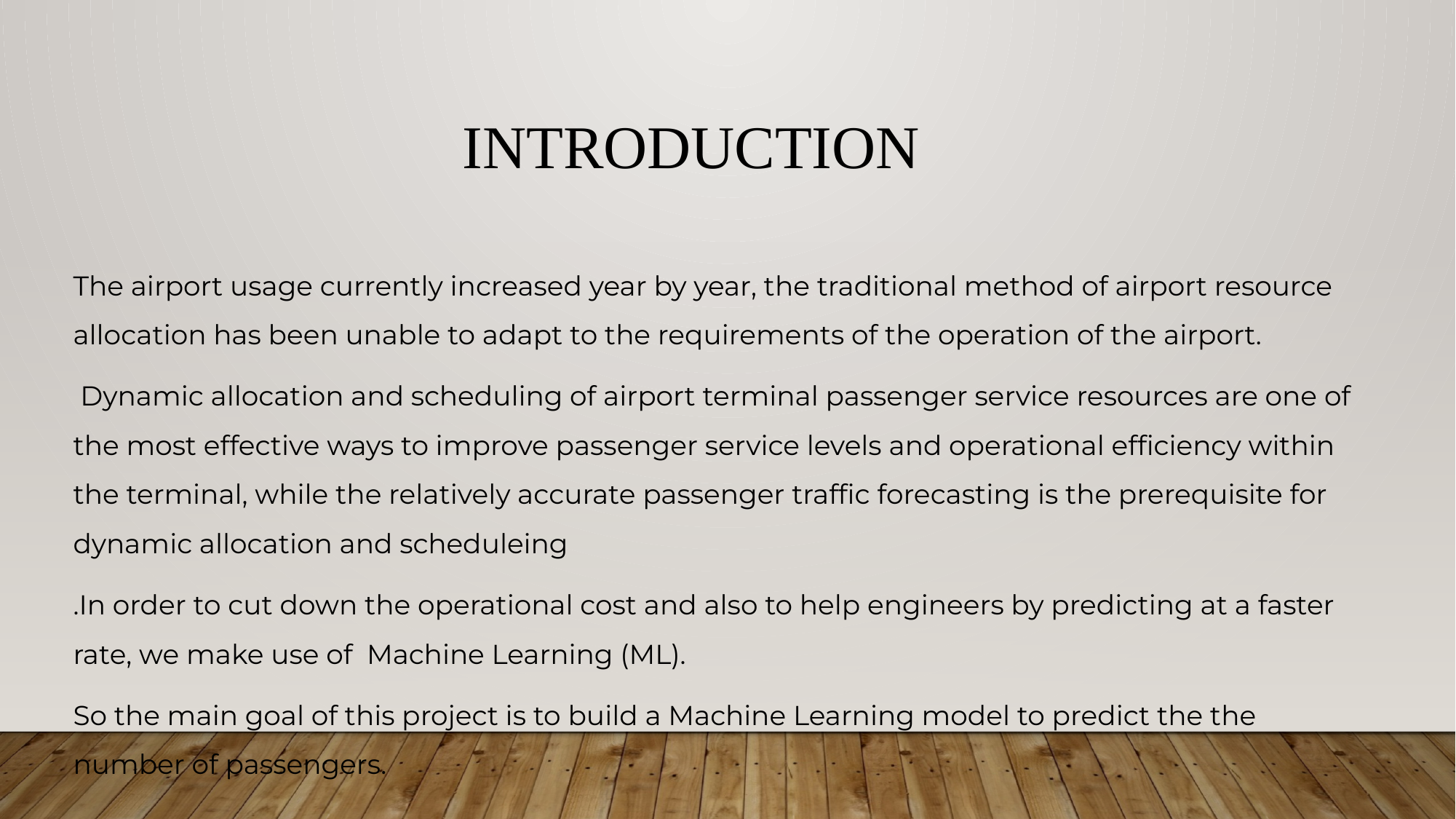

INTRODUCTION
The airport usage currently increased year by year, the traditional method of airport resource allocation has been unable to adapt to the requirements of the operation of the airport.
 Dynamic allocation and scheduling of airport terminal passenger service resources are one of the most effective ways to improve passenger service levels and operational efficiency within the terminal, while the relatively accurate passenger traffic forecasting is the prerequisite for dynamic allocation and scheduleing
.In order to cut down the operational cost and also to help engineers by predicting at a faster rate, we make use of  Machine Learning (ML).
So the main goal of this project is to build a Machine Learning model to predict the the number of passengers.